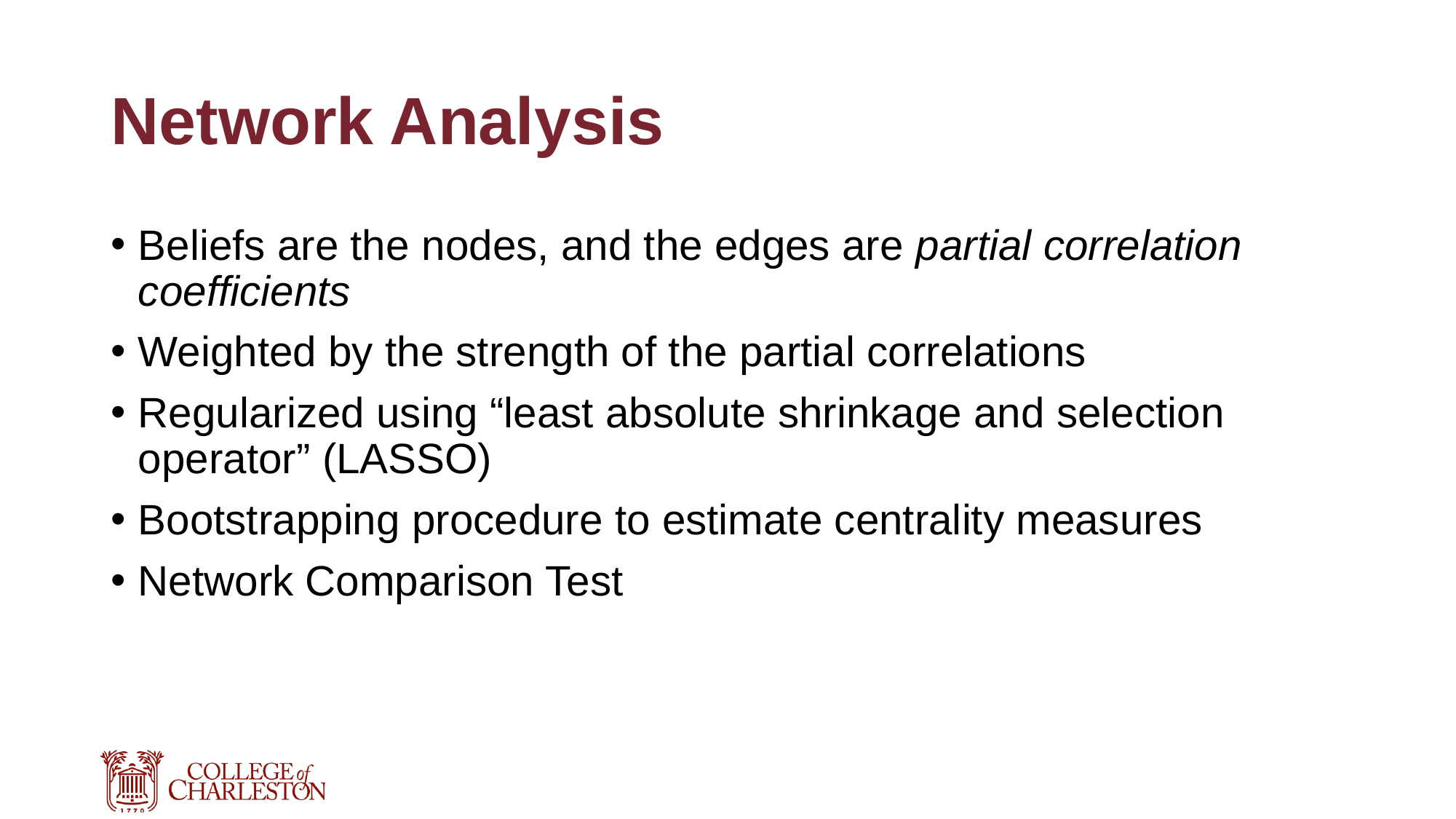

# Network Analysis
Beliefs are the nodes, and the edges are partial correlation coefficients
Weighted by the strength of the partial correlations
Regularized using “least absolute shrinkage and selection operator” (LASSO)
Bootstrapping procedure to estimate centrality measures
Network Comparison Test